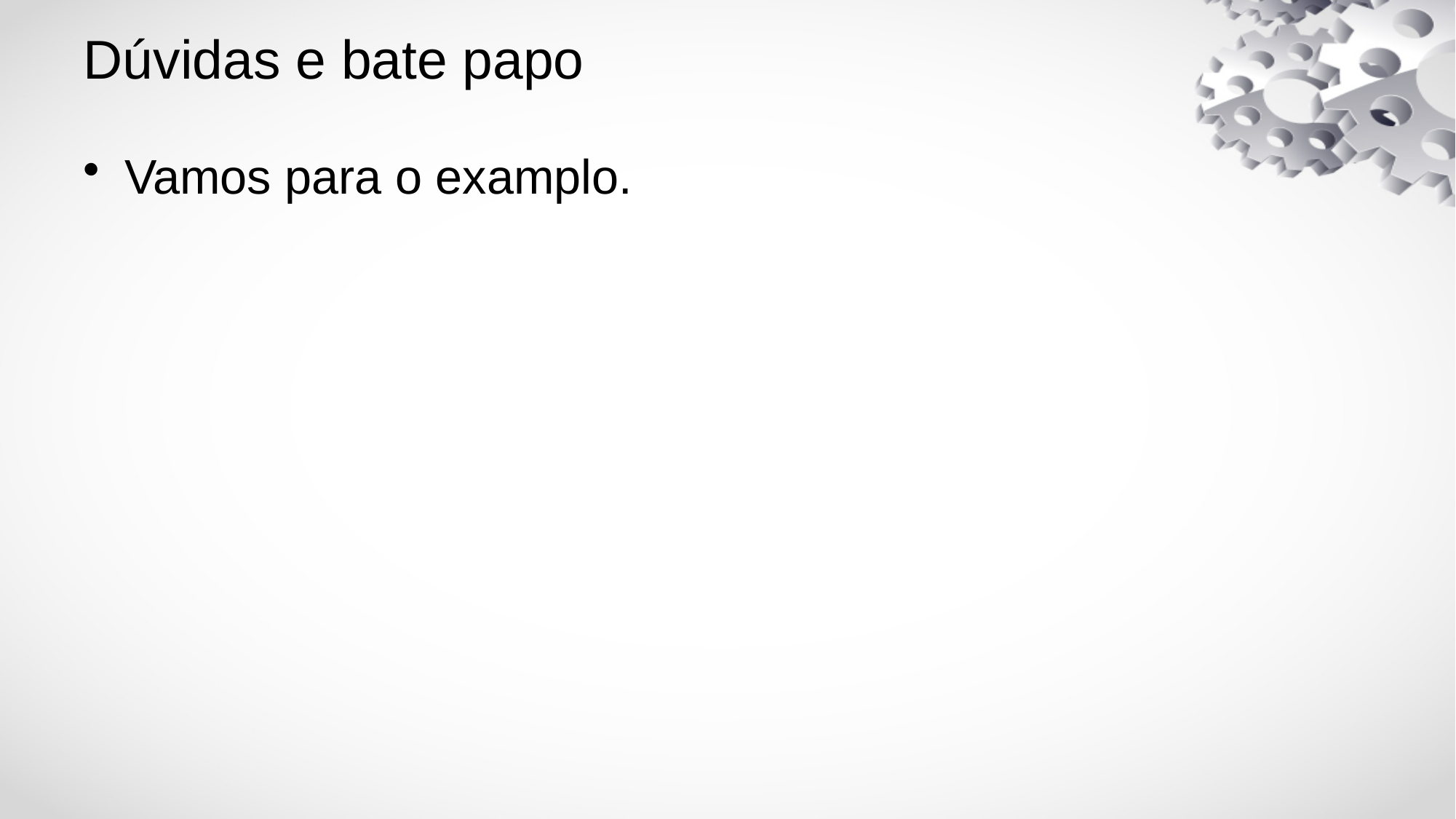

# Dúvidas e bate papo
Vamos para o examplo.